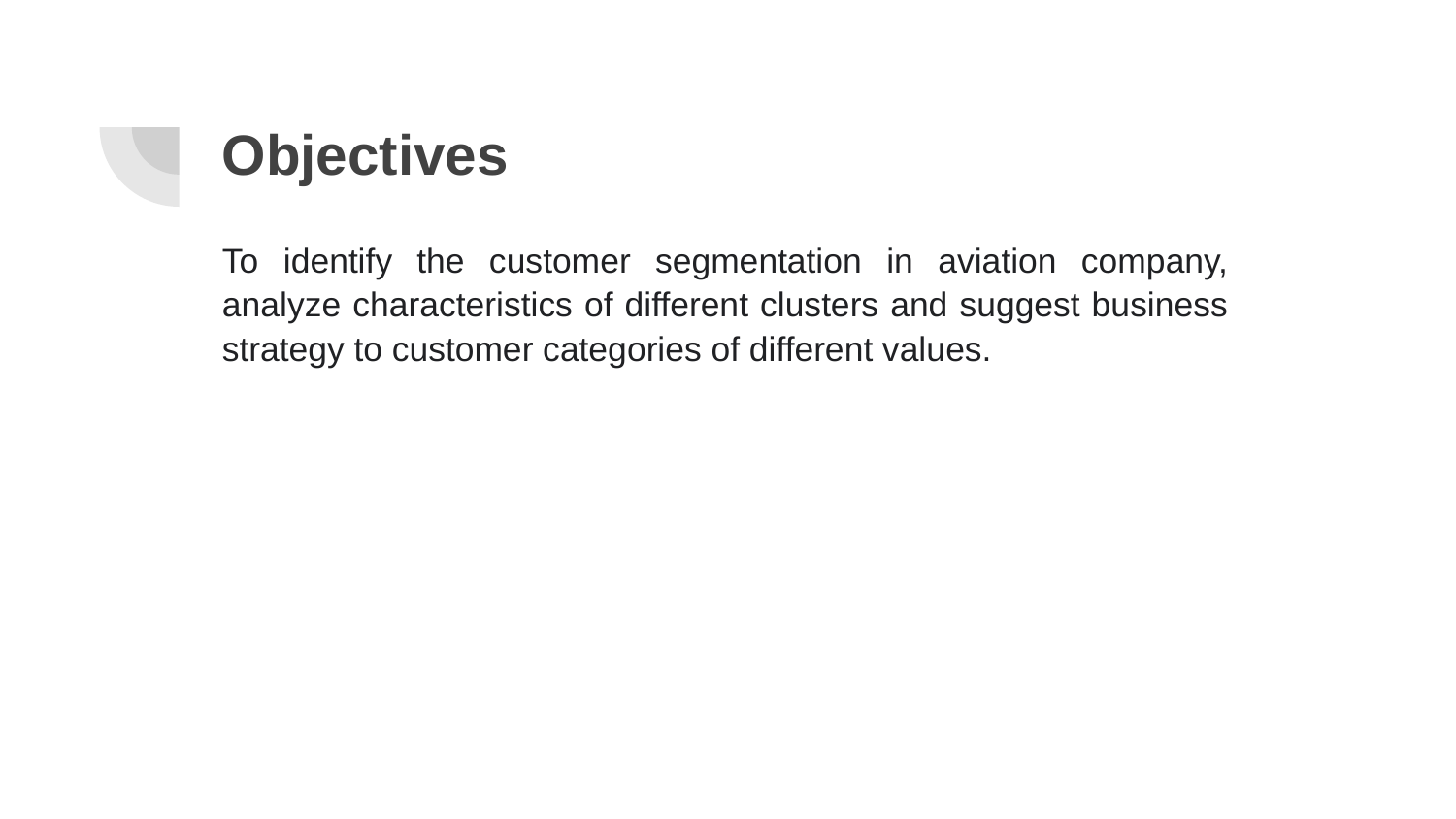

# Objectives
To identify the customer segmentation in aviation company, analyze characteristics of different clusters and suggest business strategy to customer categories of different values.